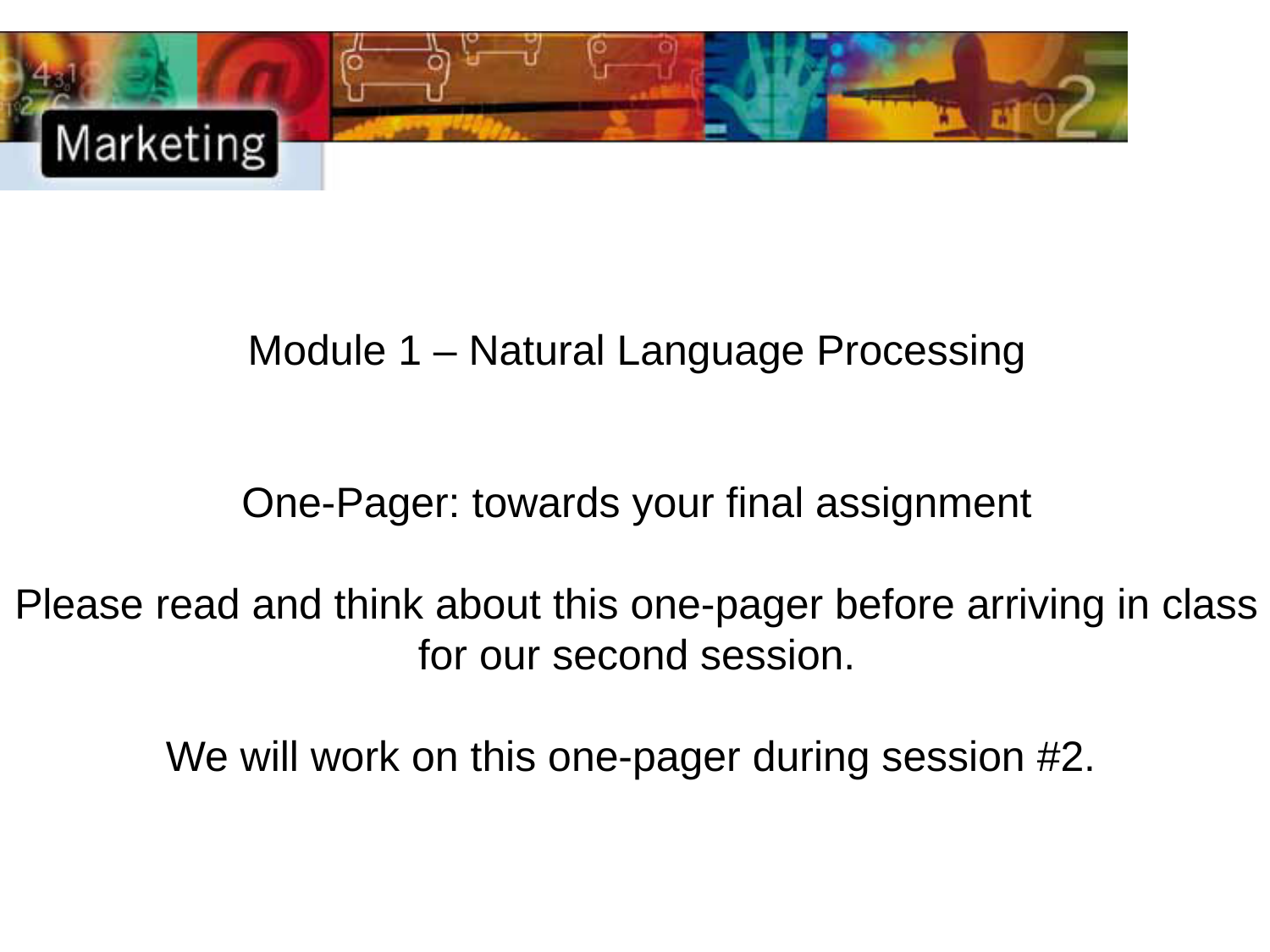

Module 1 – Natural Language Processing

One-Pager: towards your final assignment

Please read and think about this one-pager before arriving in class for our second session.

We will work on this one-pager during session #2.